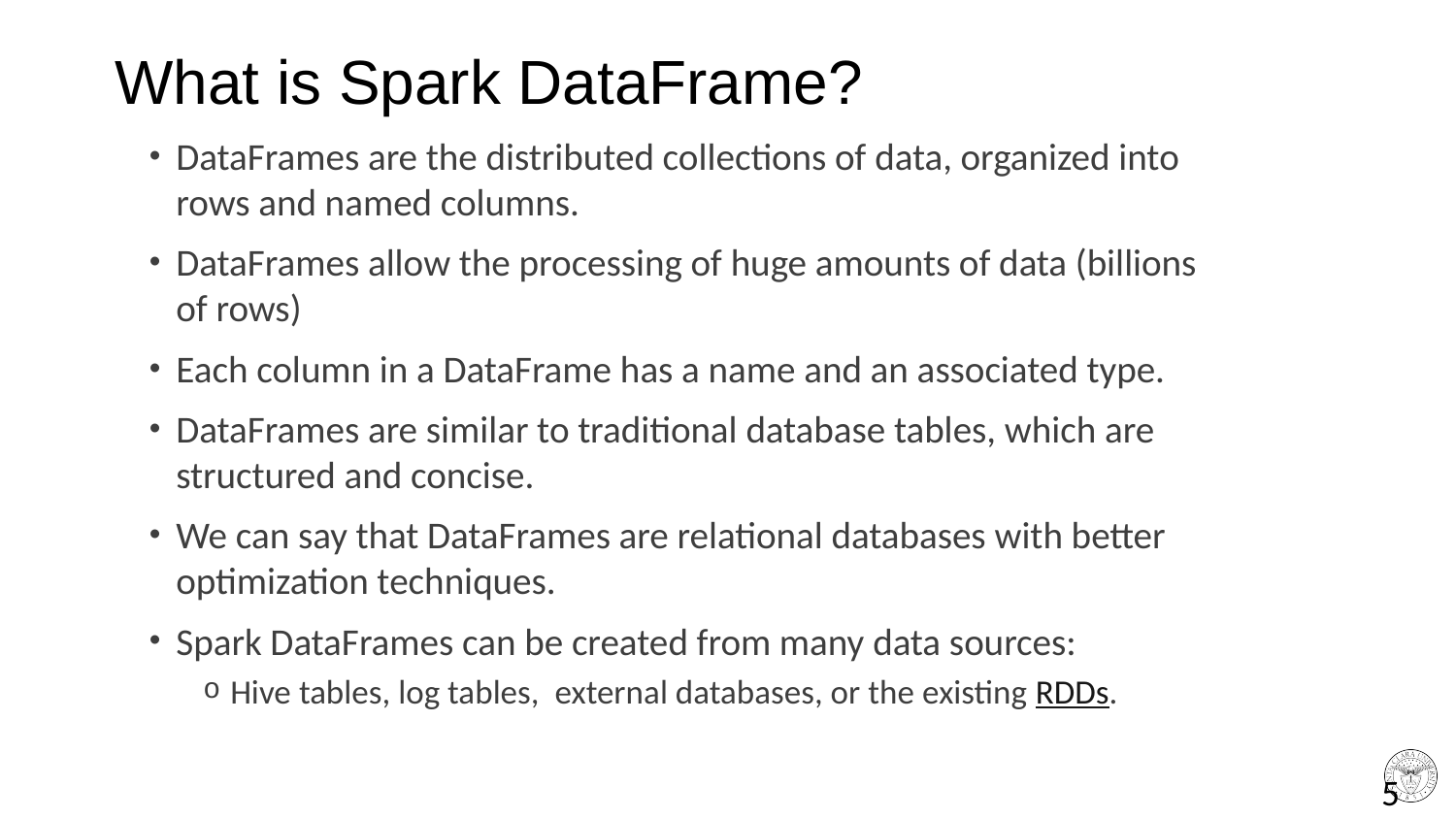

# What is Spark DataFrame?
DataFrames are the distributed collections of data, organized into rows and named columns.
DataFrames allow the processing of huge amounts of data (billions of rows)
Each column in a DataFrame has a name and an associated type.
DataFrames are similar to traditional database tables, which are structured and concise.
We can say that DataFrames are relational databases with better optimization techniques.
Spark DataFrames can be created from many data sources:
Hive tables, log tables,  external databases, or the existing RDDs.
5